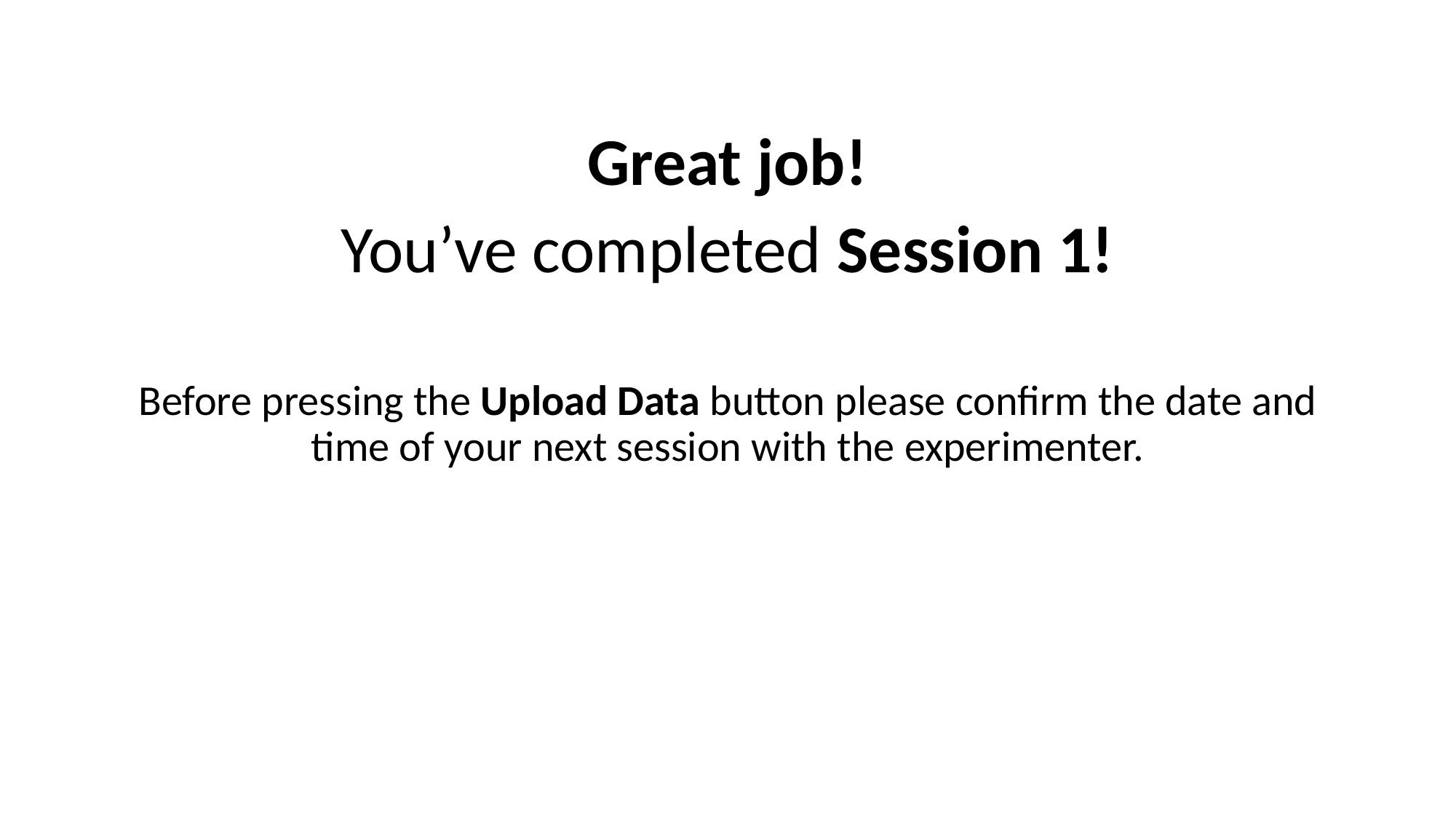

Great job!
You’ve completed Session 1!

Before pressing the Upload Data button please confirm the date and time of your next session with the experimenter.